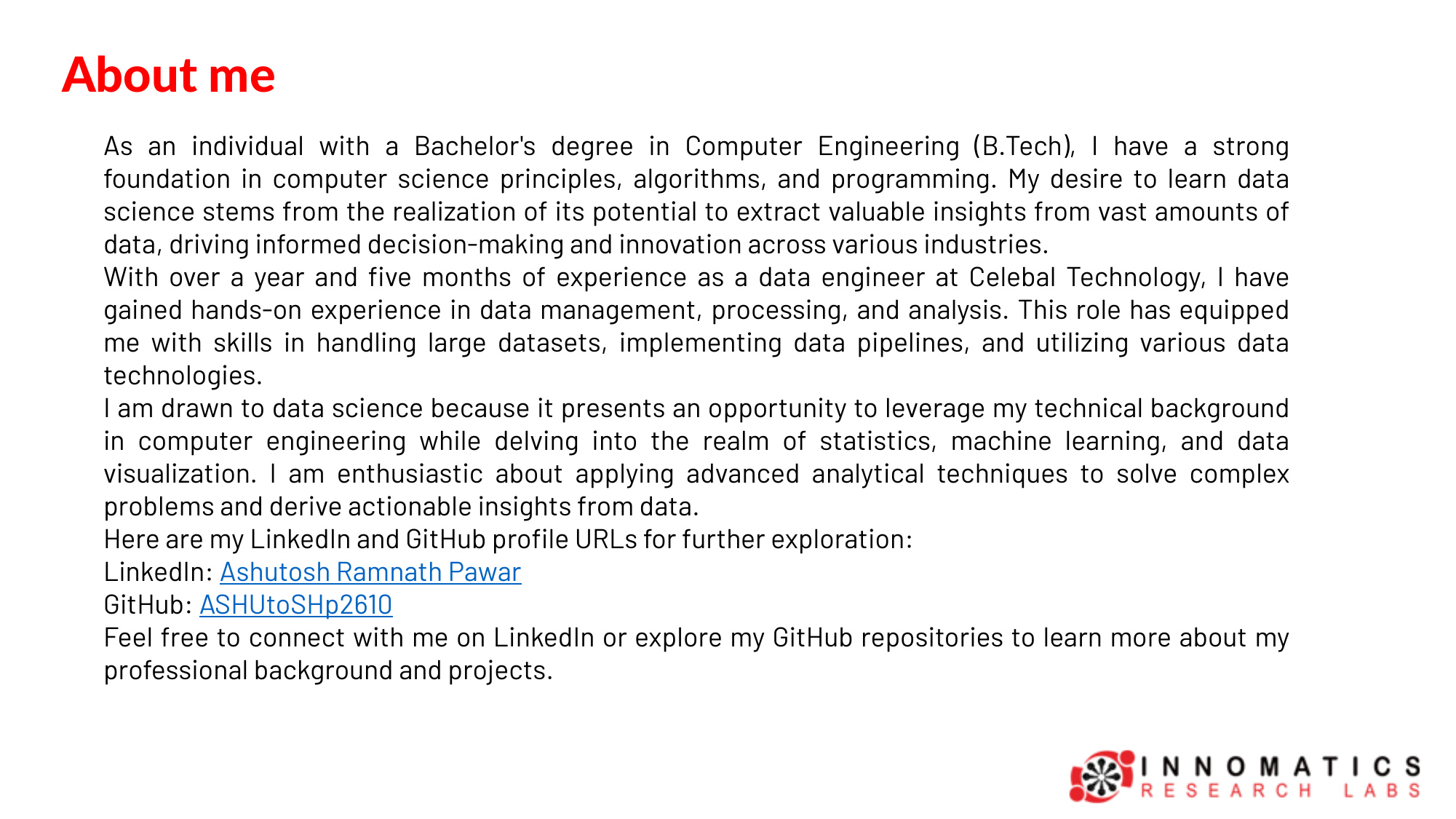

About me
As an individual with a Bachelor's degree in Computer Engineering (B.Tech), I have a strong foundation in computer science principles, algorithms, and programming. My desire to learn data science stems from the realization of its potential to extract valuable insights from vast amounts of data, driving informed decision-making and innovation across various industries.
With over a year and five months of experience as a data engineer at Celebal Technology, I have gained hands-on experience in data management, processing, and analysis. This role has equipped me with skills in handling large datasets, implementing data pipelines, and utilizing various data technologies.
I am drawn to data science because it presents an opportunity to leverage my technical background in computer engineering while delving into the realm of statistics, machine learning, and data visualization. I am enthusiastic about applying advanced analytical techniques to solve complex problems and derive actionable insights from data.
Here are my LinkedIn and GitHub profile URLs for further exploration:
LinkedIn: Ashutosh Ramnath Pawar
GitHub: ASHUtoSHp2610
Feel free to connect with me on LinkedIn or explore my GitHub repositories to learn more about my professional background and projects.